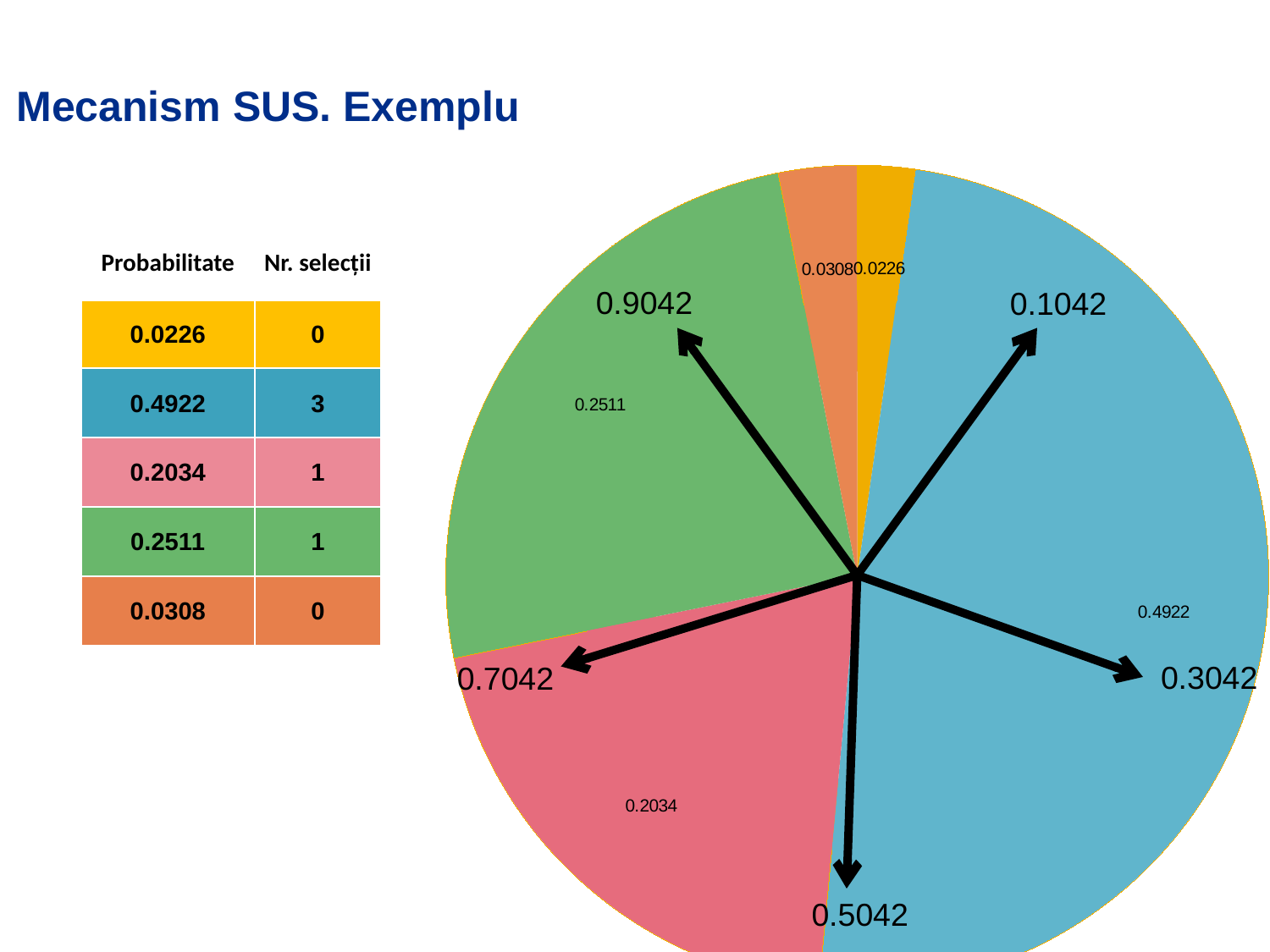

Mecanism SUS. Exemplu

### Chart

| Category |  |
|---|---|

### Chart

| Category |  |
|---|---|
| 6 | 0.0226 |
| 28 | 0.4922 |
| 18 | 0.2034 |
| 20 | 0.2511 |
| 7 | 0.0308 |

| Probabilitate | Nr. selecții |
| --- | --- |
| 0.0226 | 0 |
| 0.4922 | 3 |
| 0.2034 | 1 |
| 0.2511 | 1 |
| 0.0308 | 0 |

### Chart

| Category |
|---|
0.9042
0.1042
0.3042
0.7042
0.5042